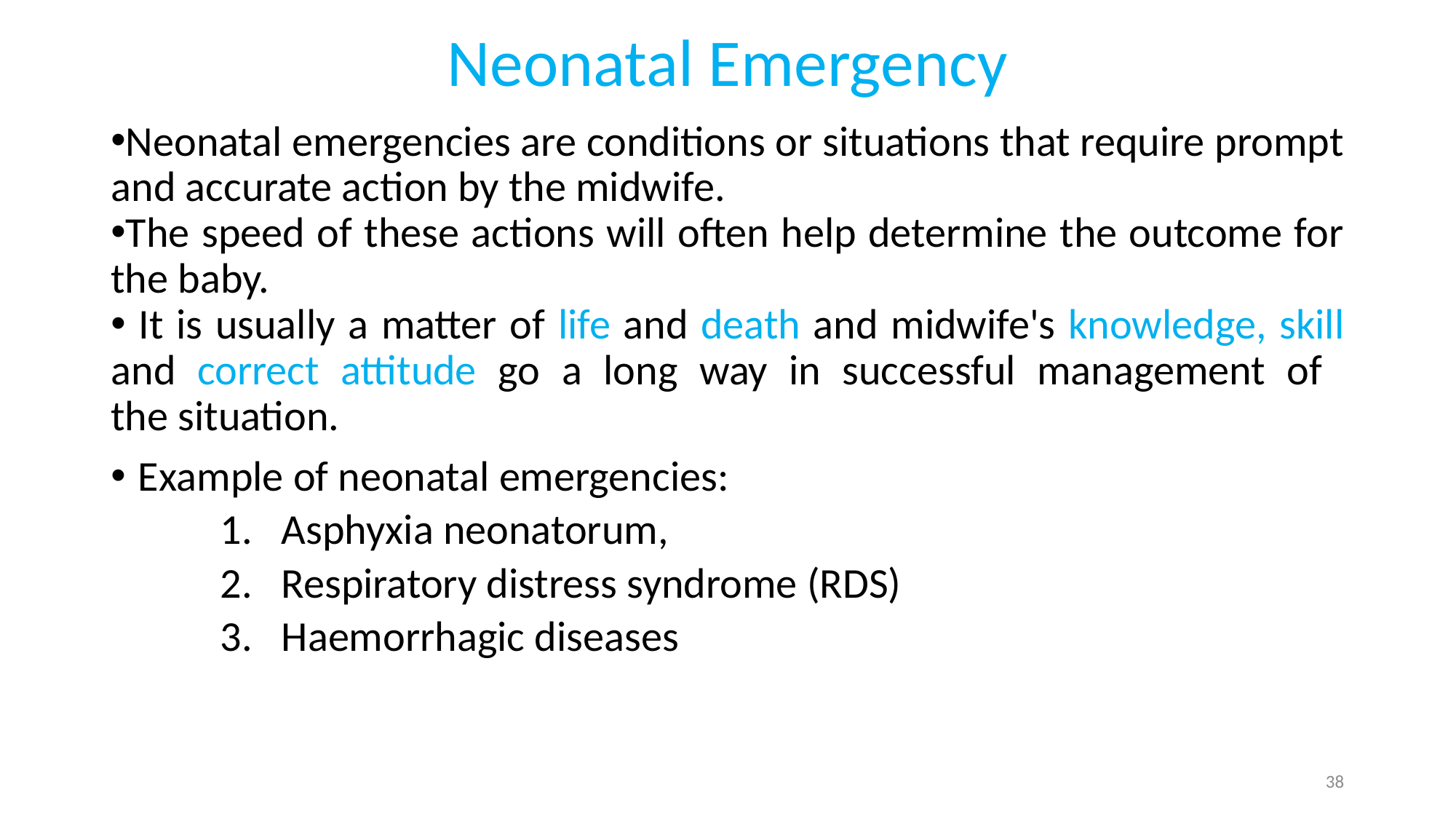

# Neonatal Emergency
Neonatal emergencies are conditions or situations that require prompt and accurate action by the midwife.
The speed of these actions will often help determine the outcome for the baby.
 It is usually a matter of life and death and midwife's knowledge, skill and correct attitude go a long way in successful management of
the situation.
Example of neonatal emergencies:
Asphyxia neonatorum,
Respiratory distress syndrome (RDS)
Haemorrhagic diseases
38